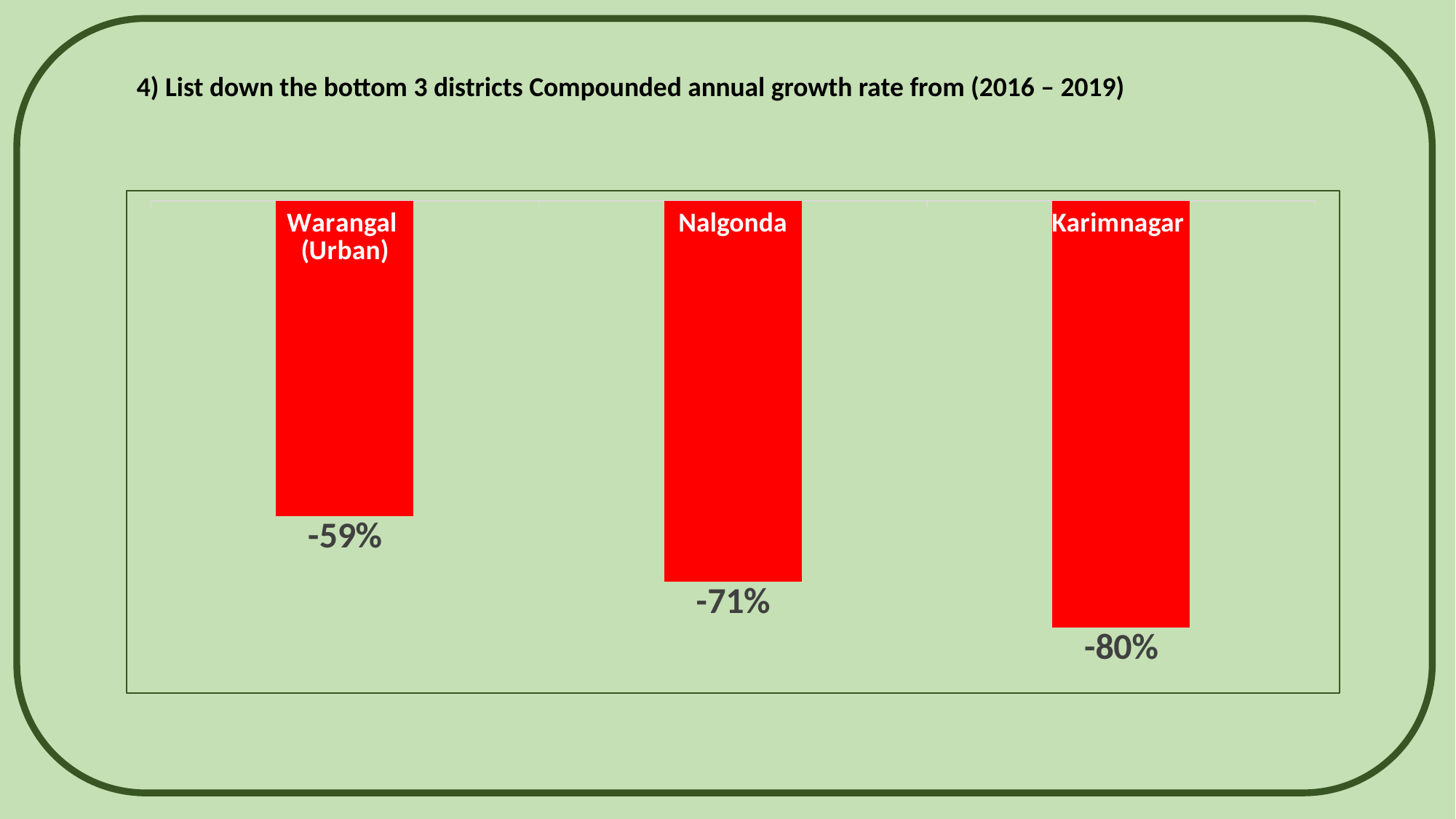

4) List down the bottom 3 districts Compounded annual growth rate from (2016 – 2019)

### Chart

| Category |  |
|---|---|
| Warangal
(Urban) | -0.5884517885082573 |
| Nalgonda | -0.7113348807658995 |
| Karimnagar  | -0.7962955009992503 |